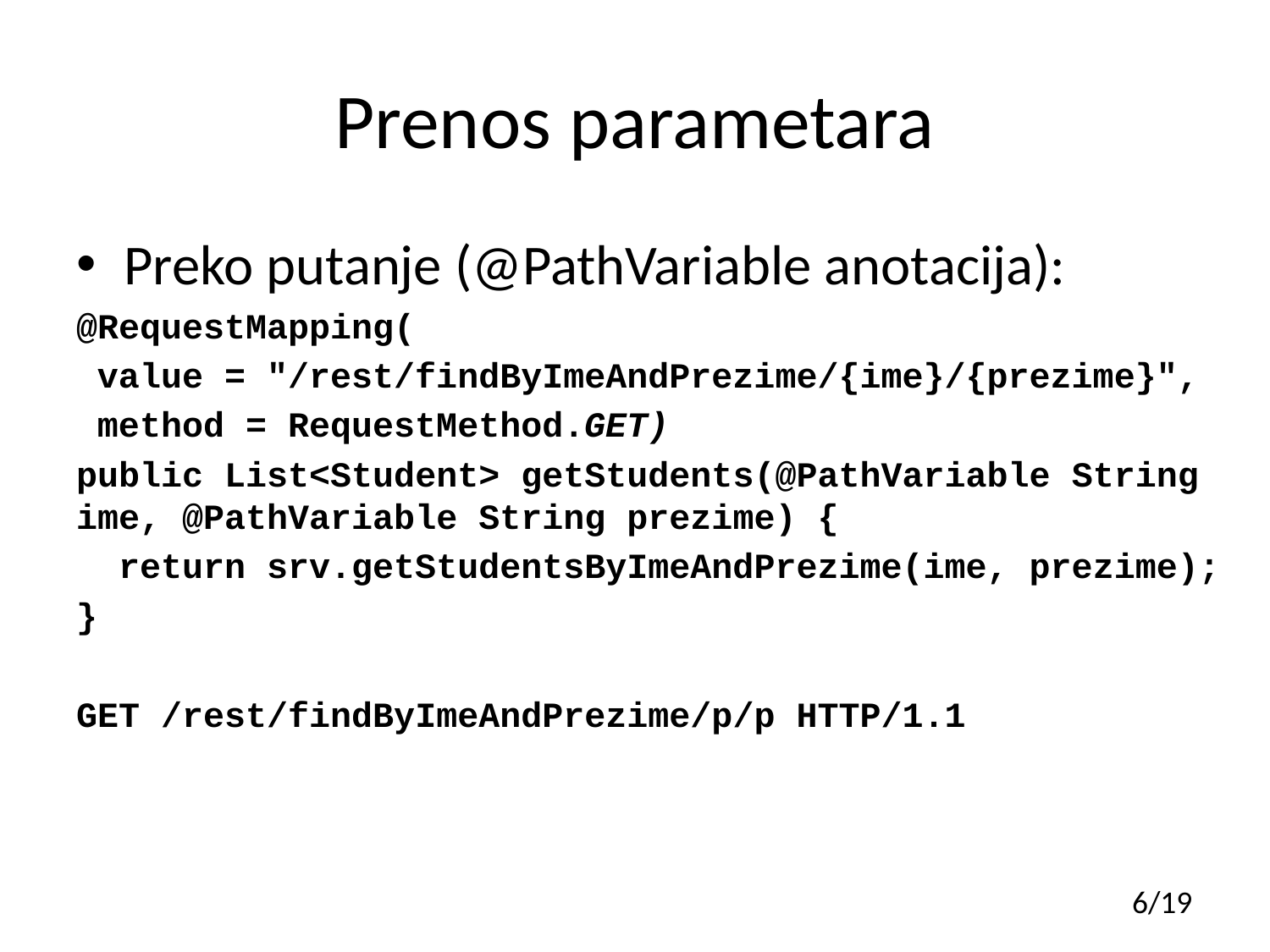

# Prenos parametara
Preko putanje (@PathVariable anotacija):
@RequestMapping(
 value = "/rest/findByImeAndPrezime/{ime}/{prezime}",
 method = RequestMethod.GET)
public List<Student> getStudents(@PathVariable String ime, @PathVariable String prezime) {
  return srv.getStudentsByImeAndPrezime(ime, prezime);
}

GET /rest/findByImeAndPrezime/p/p HTTP/1.1